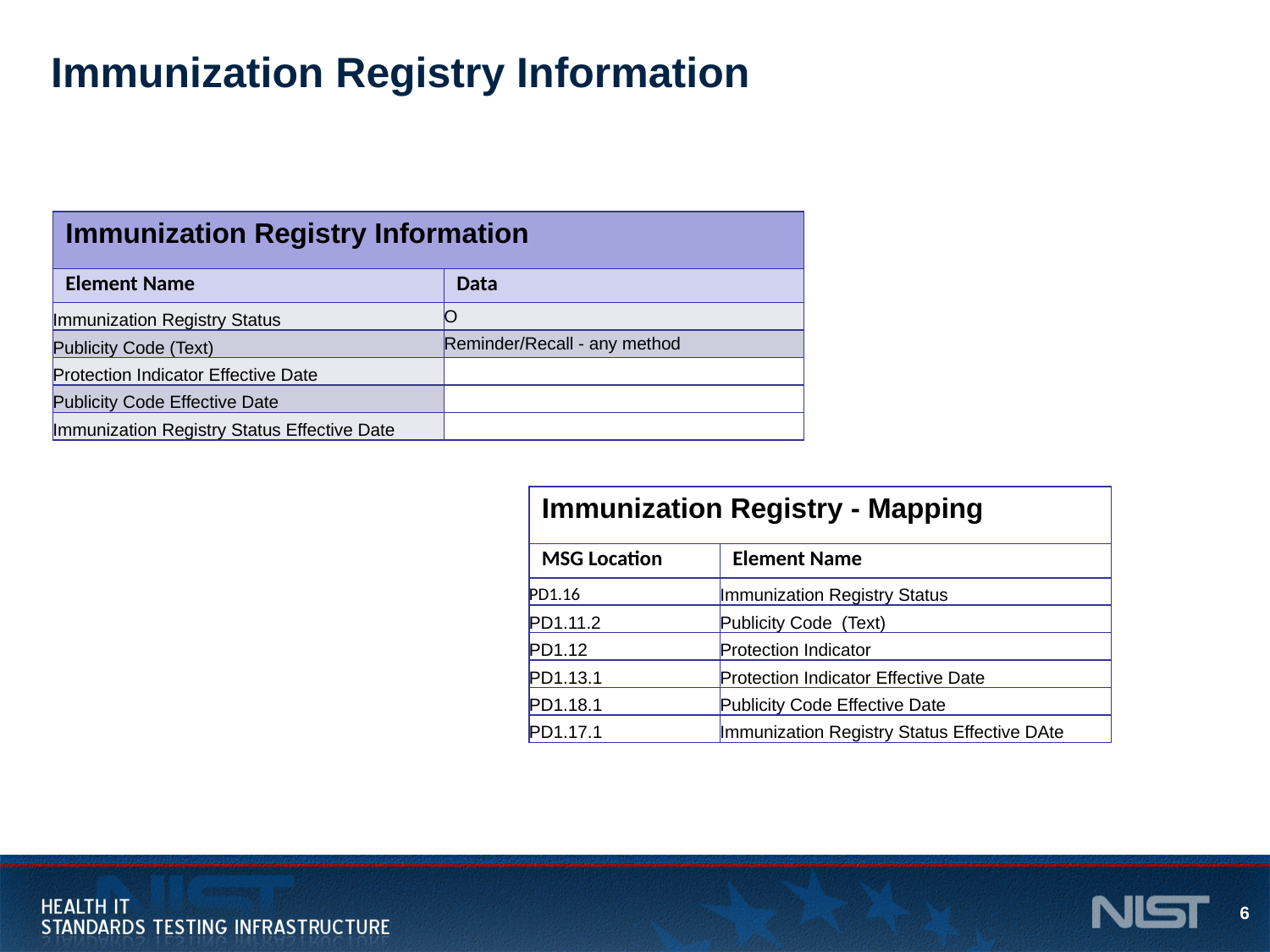

# Immunization Registry Information
| Immunization Registry Information |  |
| --- | --- |
| Element Name | Data |
| Immunization Registry Status | O |
| Publicity Code (Text) | Reminder/Recall - any method |
| Protection Indicator Effective Date |  |
| Publicity Code Effective Date |  |
| Immunization Registry Status Effective Date |  |
| Immunization Registry - Mapping |  |
| --- | --- |
| MSG Location | Element Name |
| PD1.16 | Immunization Registry Status |
| PD1.11.2 | Publicity Code (Text) |
| PD1.12 | Protection Indicator |
| PD1.13.1 | Protection Indicator Effective Date |
| PD1.18.1 | Publicity Code Effective Date |
| PD1.17.1 | Immunization Registry Status Effective DAte |